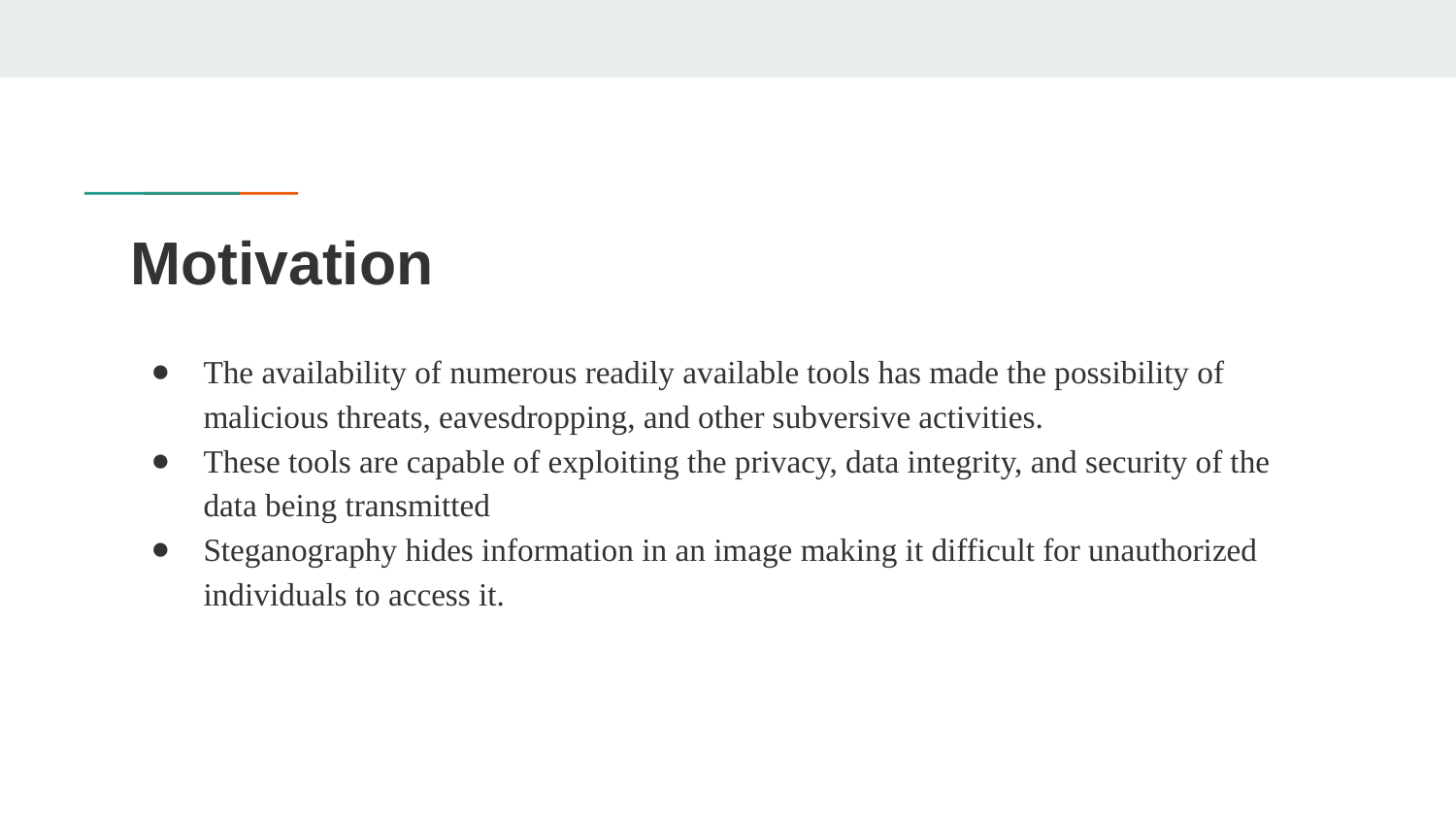

# Motivation
The availability of numerous readily available tools has made the possibility of malicious threats, eavesdropping, and other subversive activities.
These tools are capable of exploiting the privacy, data integrity, and security of the data being transmitted
Steganography hides information in an image making it difficult for unauthorized individuals to access it.